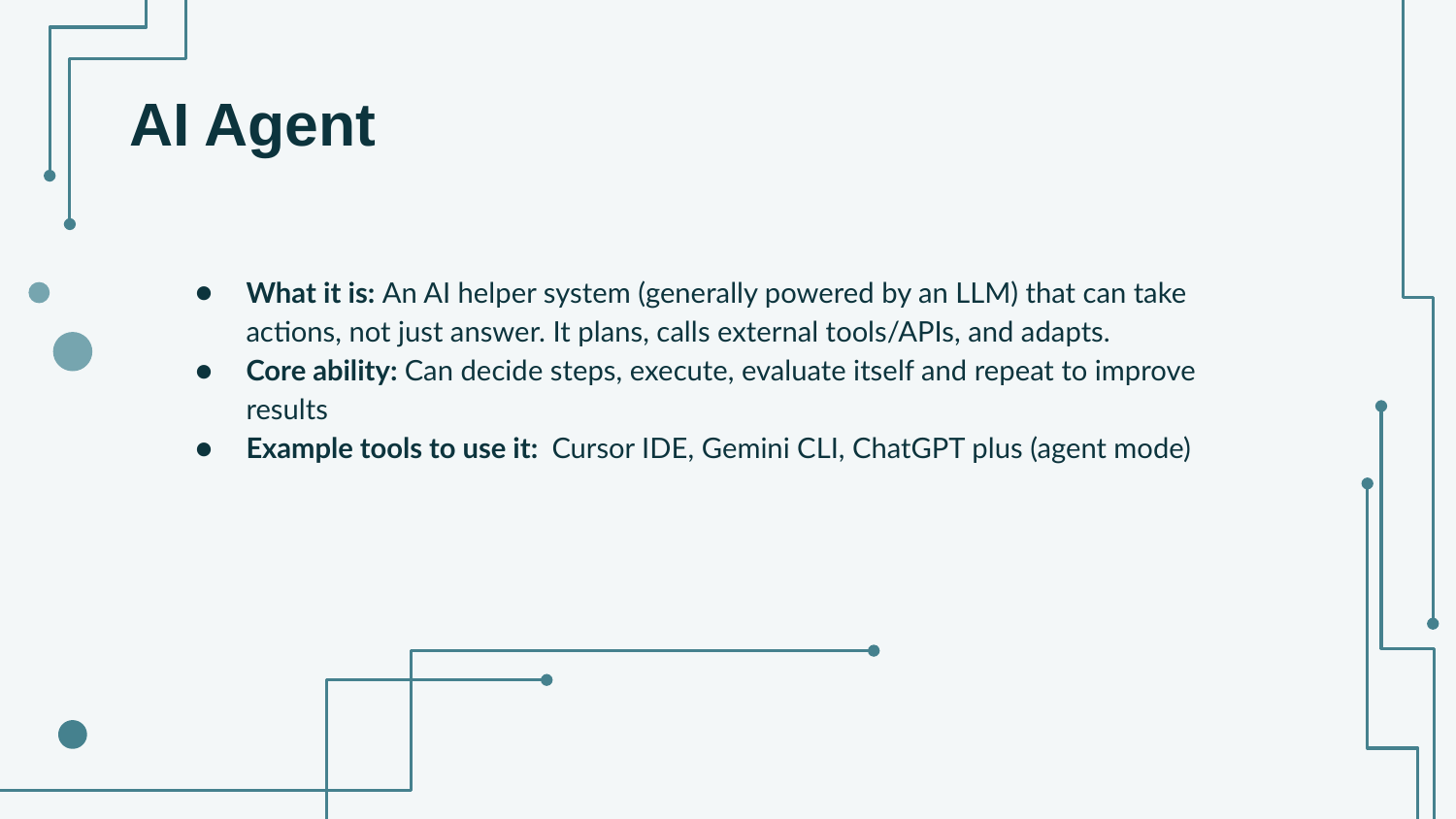

# AI Agent
What it is: An AI helper system (generally powered by an LLM) that can take actions, not just answer. It plans, calls external tools/APIs, and adapts.
Core ability: Can decide steps, execute, evaluate itself and repeat to improve results
Example tools to use it:  Cursor IDE, Gemini CLI, ChatGPT plus (agent mode)